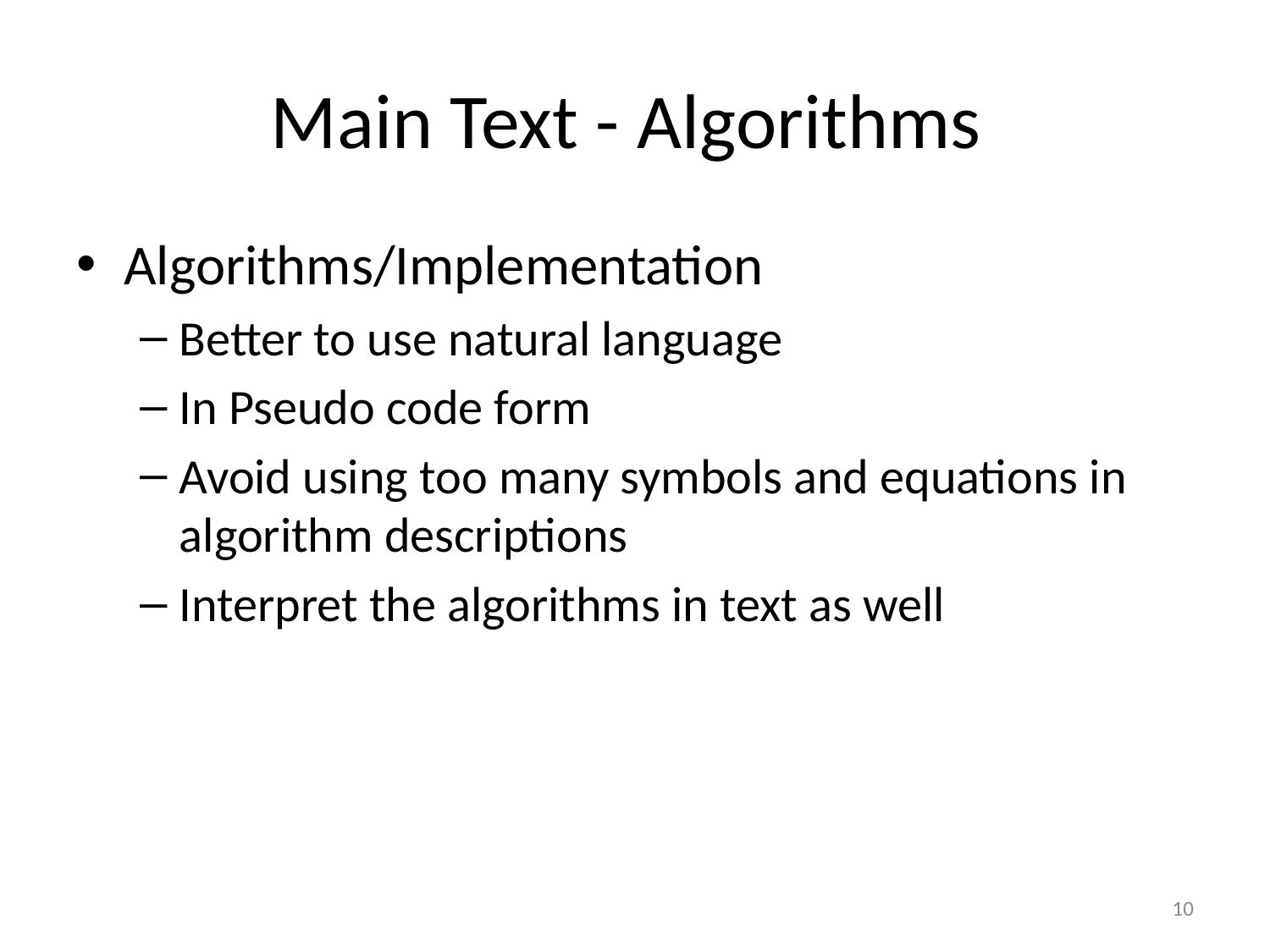

# Main Text - Algorithms
Algorithms/Implementation
Better to use natural language
In Pseudo code form
Avoid using too many symbols and equations in algorithm descriptions
Interpret the algorithms in text as well

10